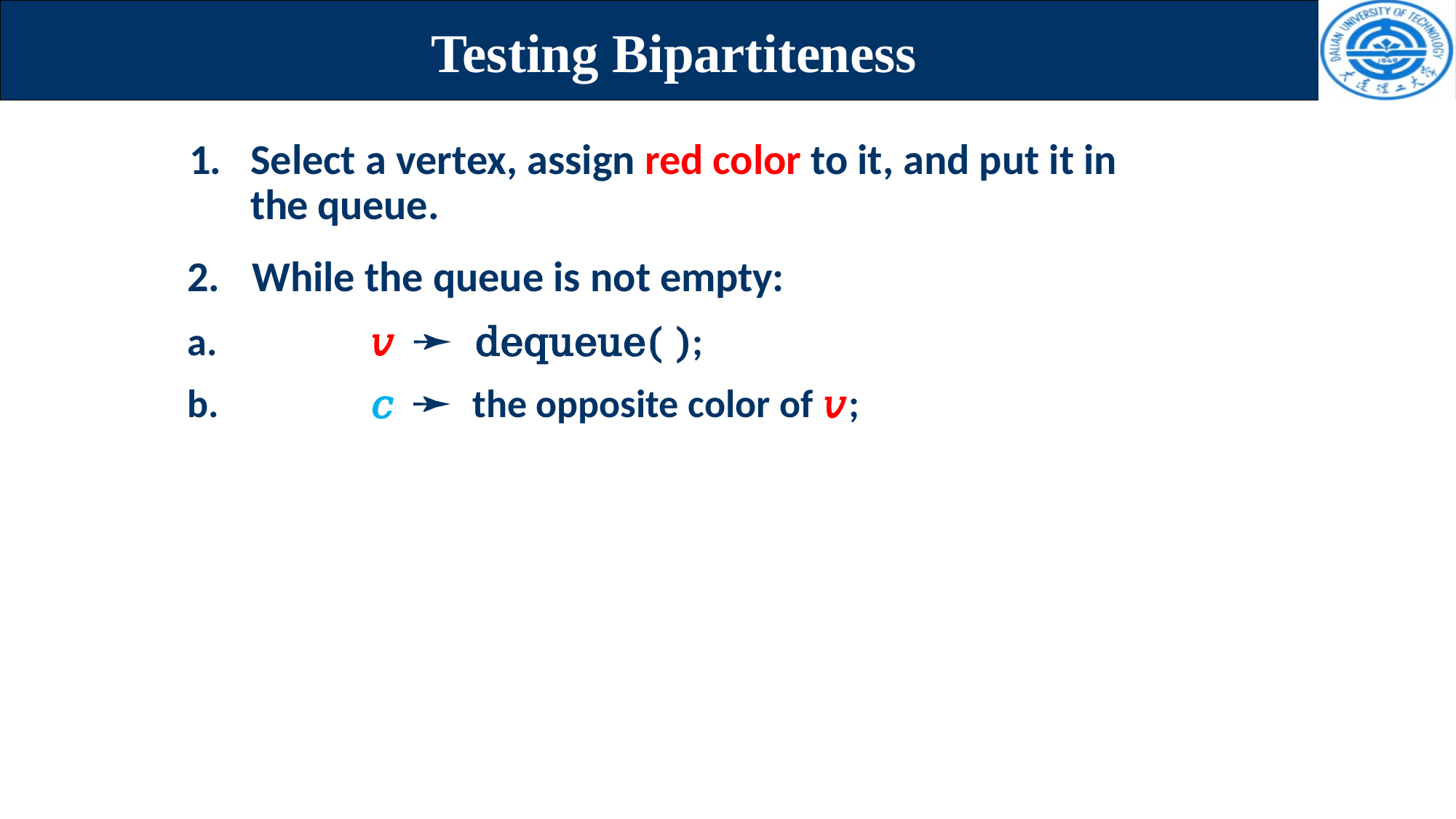

# Testing Bipartiteness
1.	Select a vertex, assign red color to it, and put it in the queue.
2.	While the queue is not empty:
a.	𝑣 ➛ dequeue( );
b.	𝑐 ➛ the opposite color of 𝑣;